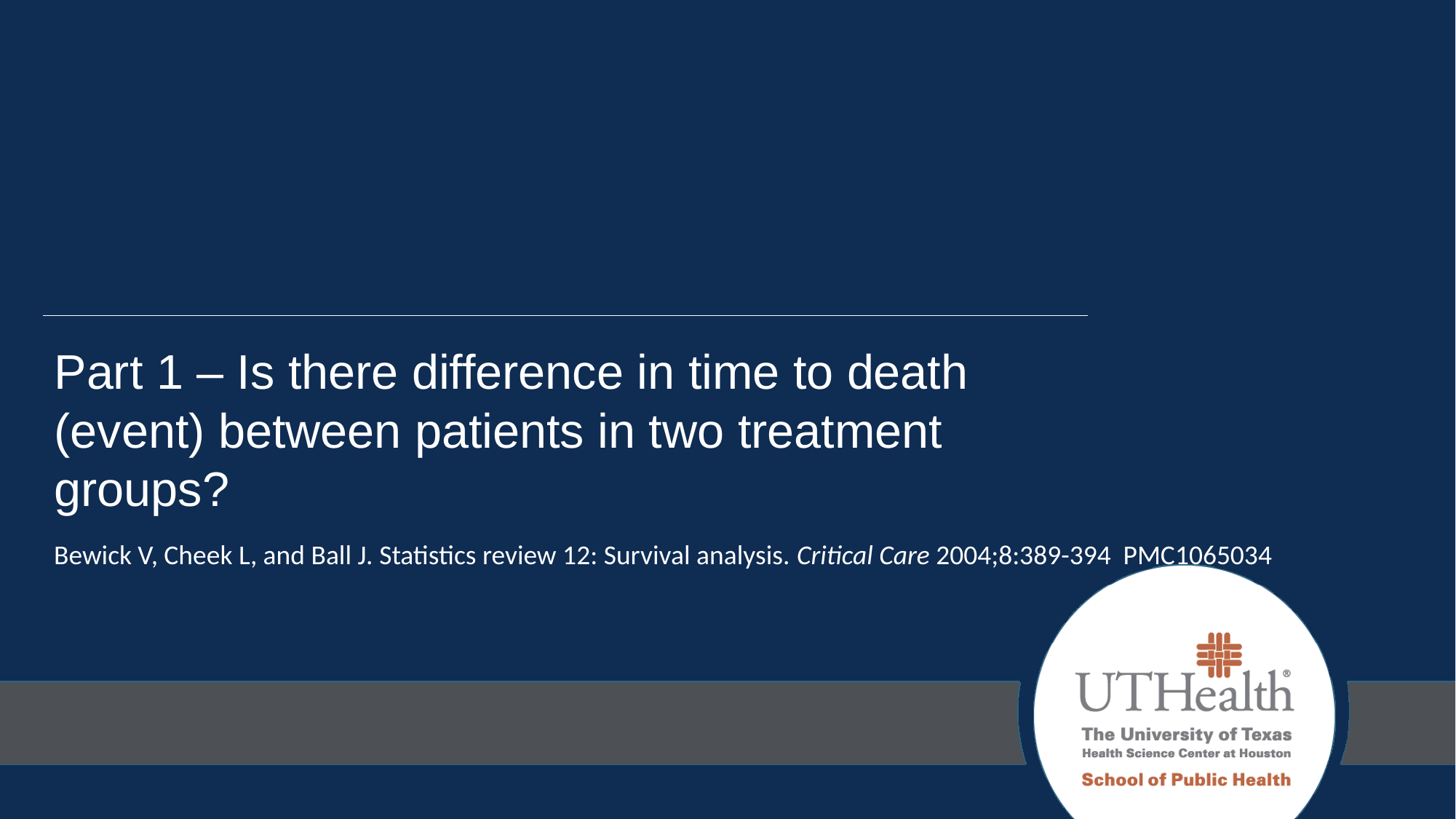

# Part 1 – Is there difference in time to death (event) between patients in two treatment groups?
Bewick V, Cheek L, and Ball J. Statistics review 12: Survival analysis. Critical Care 2004;8:389-394  PMC1065034